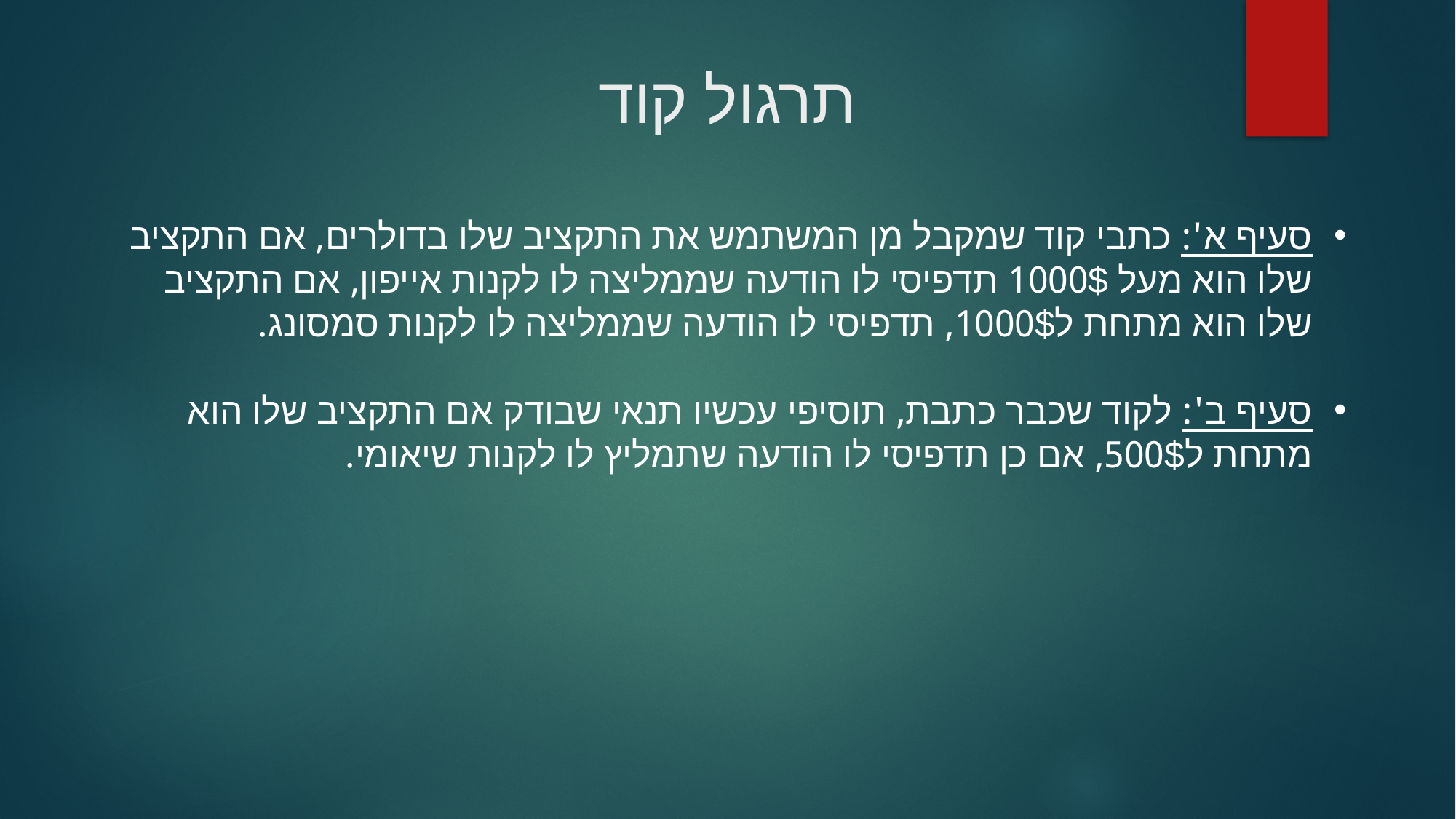

# תרגול קוד
סעיף א': כתבי קוד שמקבל מן המשתמש את התקציב שלו בדולרים, אם התקציב שלו הוא מעל 1000$ תדפיסי לו הודעה שממליצה לו לקנות אייפון, אם התקציב שלו הוא מתחת ל1000$, תדפיסי לו הודעה שממליצה לו לקנות סמסונג.

סעיף ב': לקוד שכבר כתבת, תוסיפי עכשיו תנאי שבודק אם התקציב שלו הוא מתחת ל500$, אם כן תדפיסי לו הודעה שתמליץ לו לקנות שיאומי.